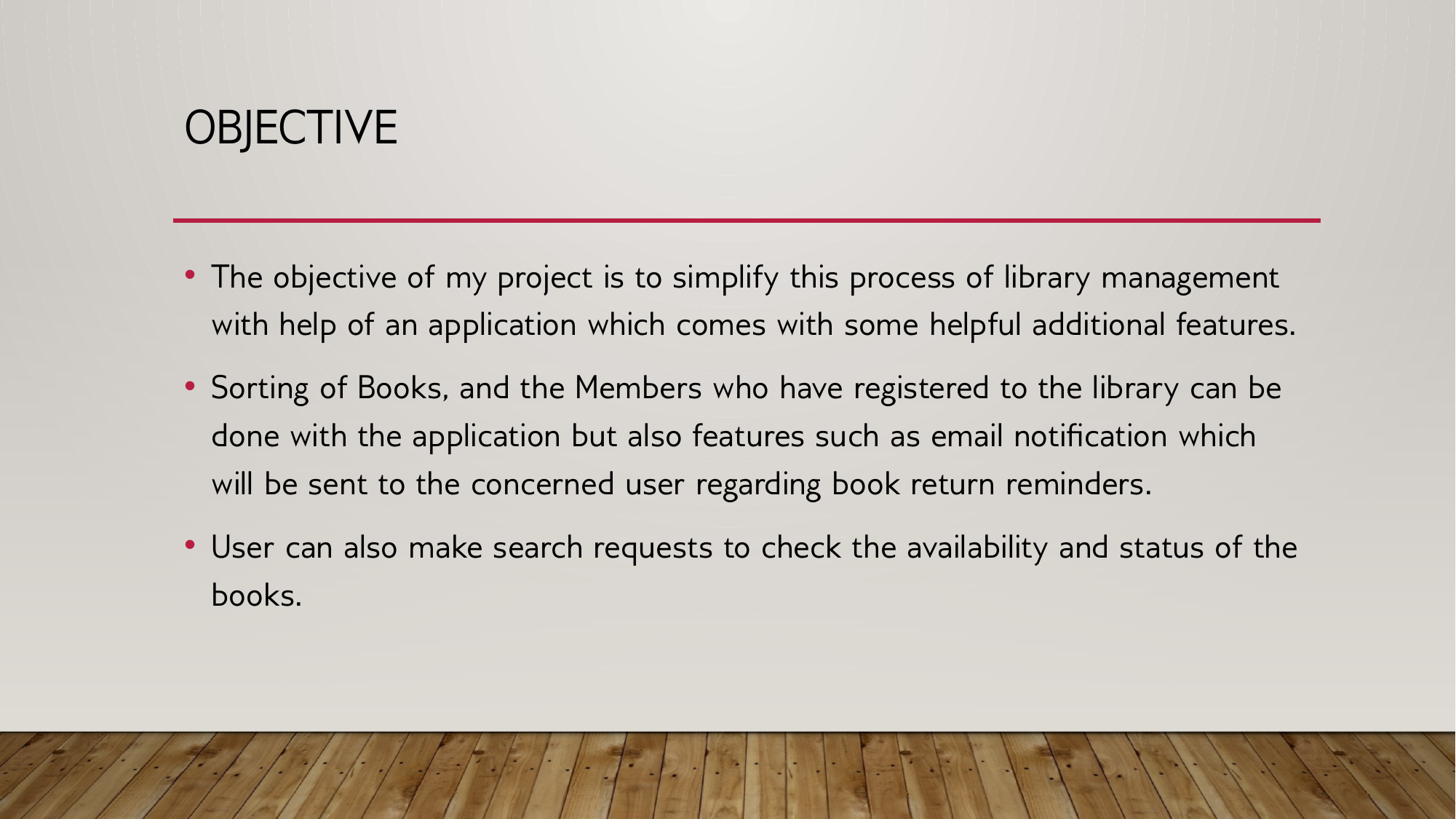

# Objective
The objective of my project is to simplify this process of library management with help of an application which comes with some helpful additional features.
Sorting of Books, and the Members who have registered to the library can be done with the application but also features such as email notification which will be sent to the concerned user regarding book return reminders.
User can also make search requests to check the availability and status of the books.